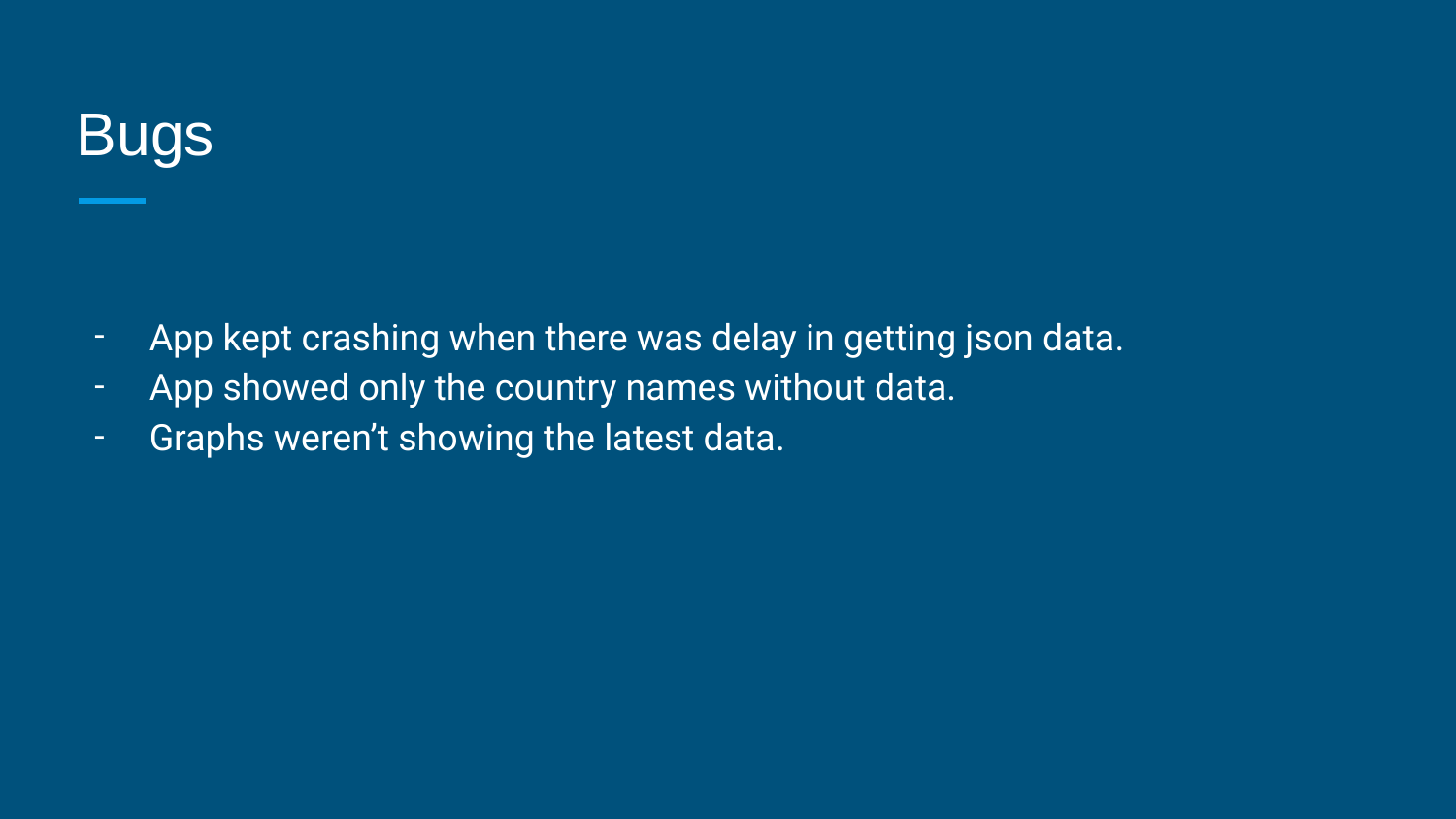

# Bugs
App kept crashing when there was delay in getting json data.
App showed only the country names without data.
Graphs weren’t showing the latest data.